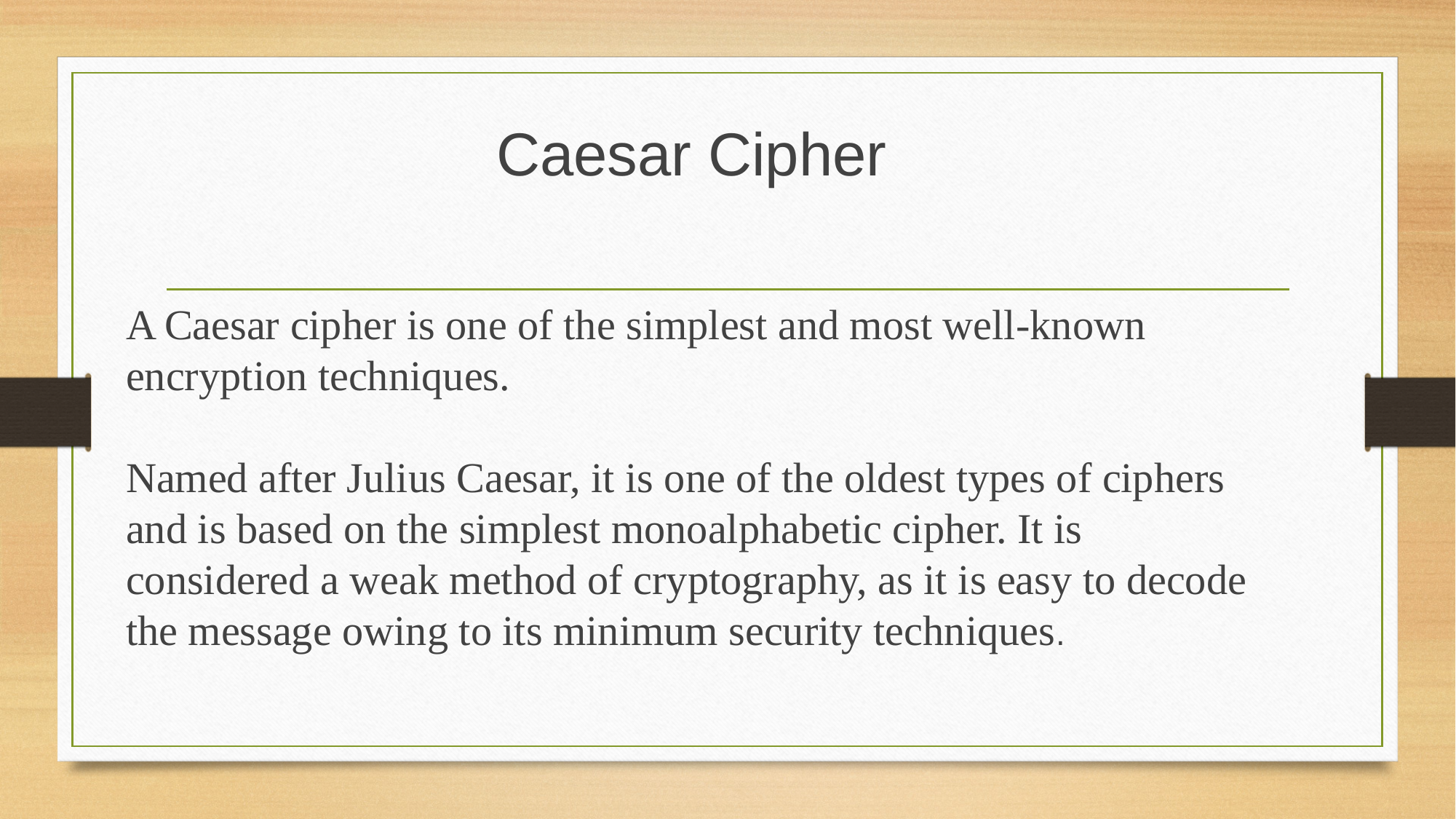

Caesar Cipher

A Caesar cipher is one of the simplest and most well-known encryption techniques.

Named after Julius Caesar, it is one of the oldest types of ciphers and is based on the simplest monoalphabetic cipher. It is considered a weak method of cryptography, as it is easy to decode the message owing to its minimum security techniques.